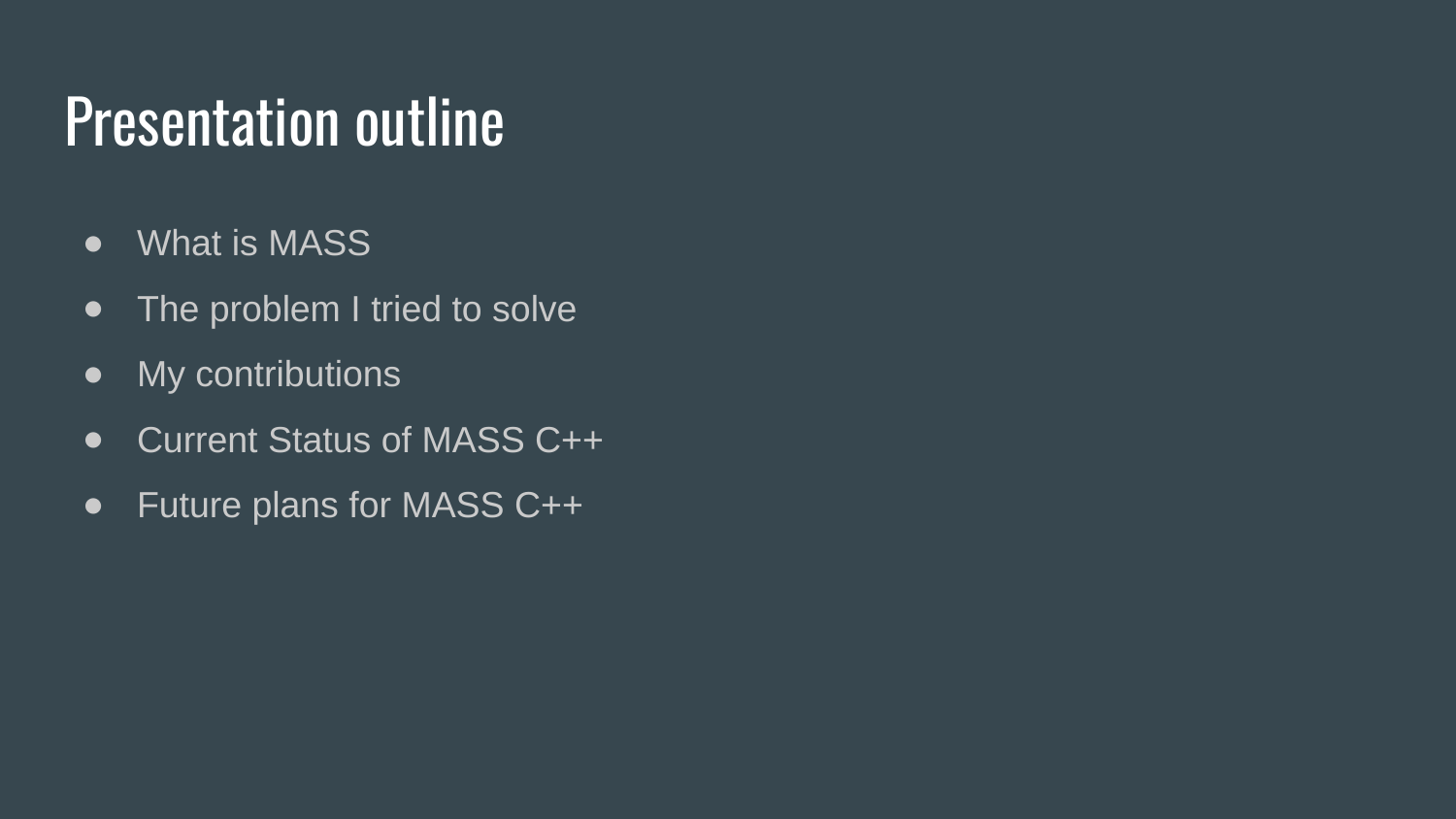

# Presentation outline
What is MASS
The problem I tried to solve
My contributions
Current Status of MASS C++
Future plans for MASS C++